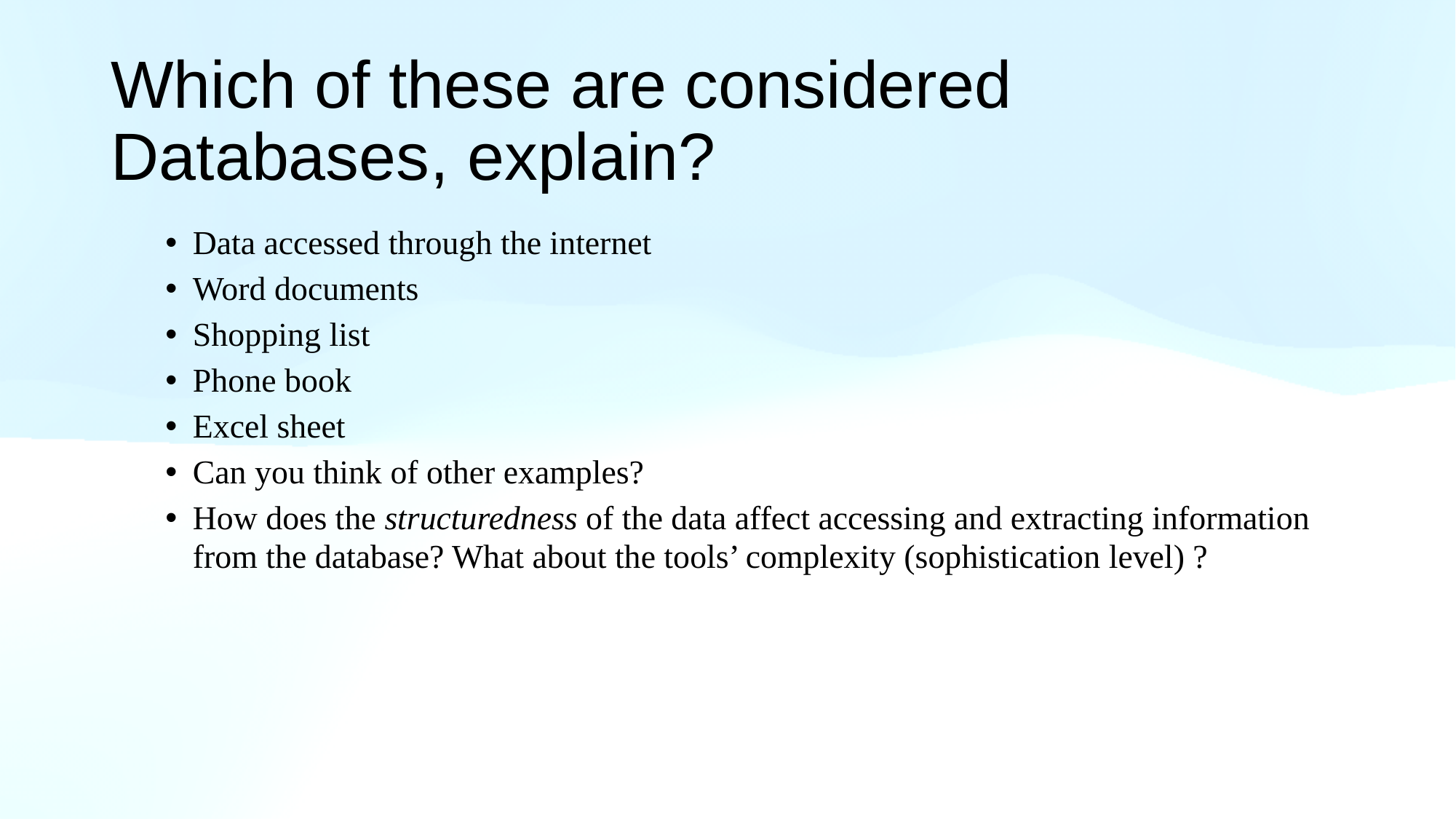

# Which of these are considered Databases, explain?
Data accessed through the internet
Word documents
Shopping list
Phone book
Excel sheet
Can you think of other examples?
How does the structuredness of the data affect accessing and extracting information from the database? What about the tools’ complexity (sophistication level) ?